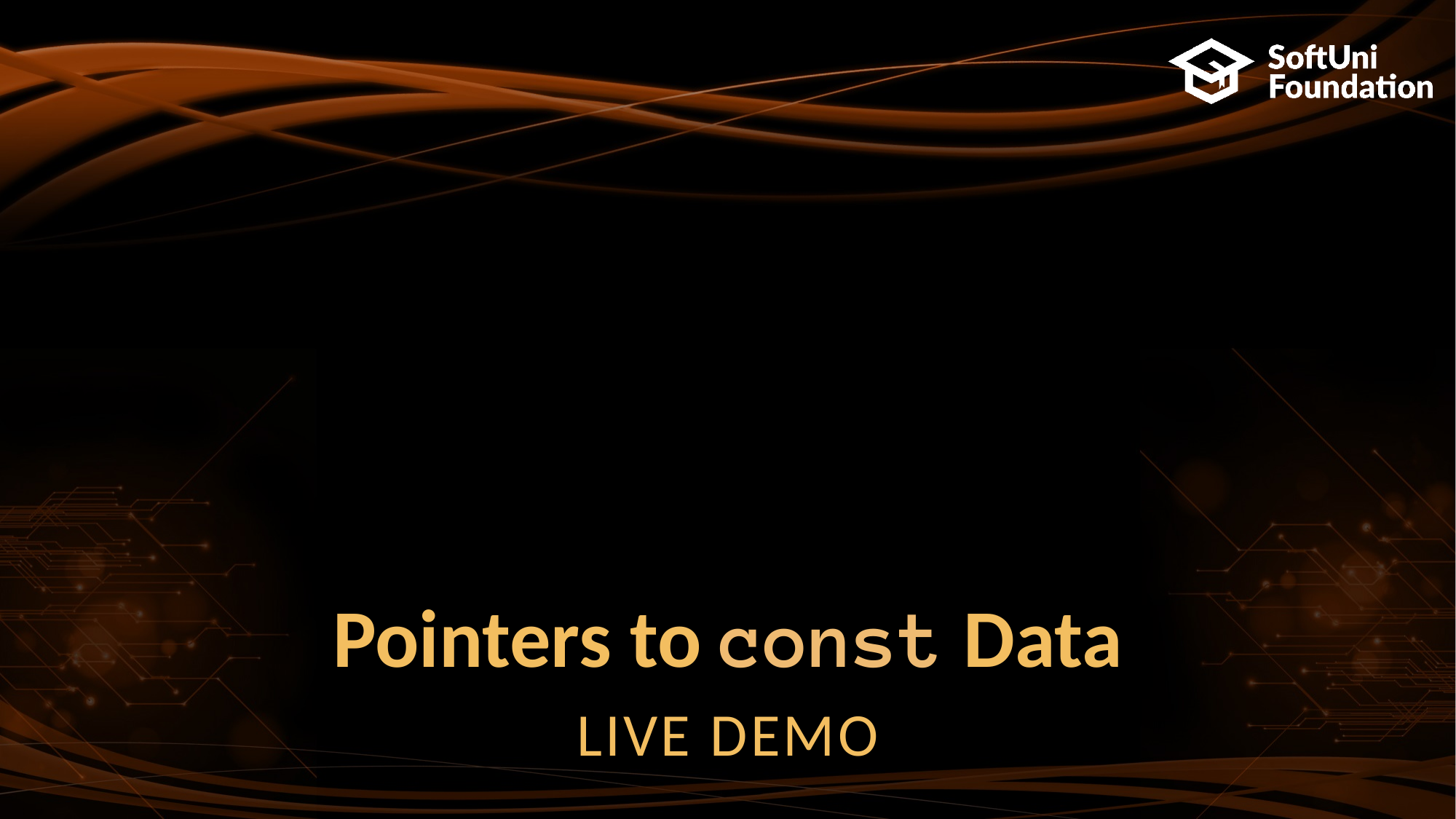

# Pointers to const Data
LIVE DEMO